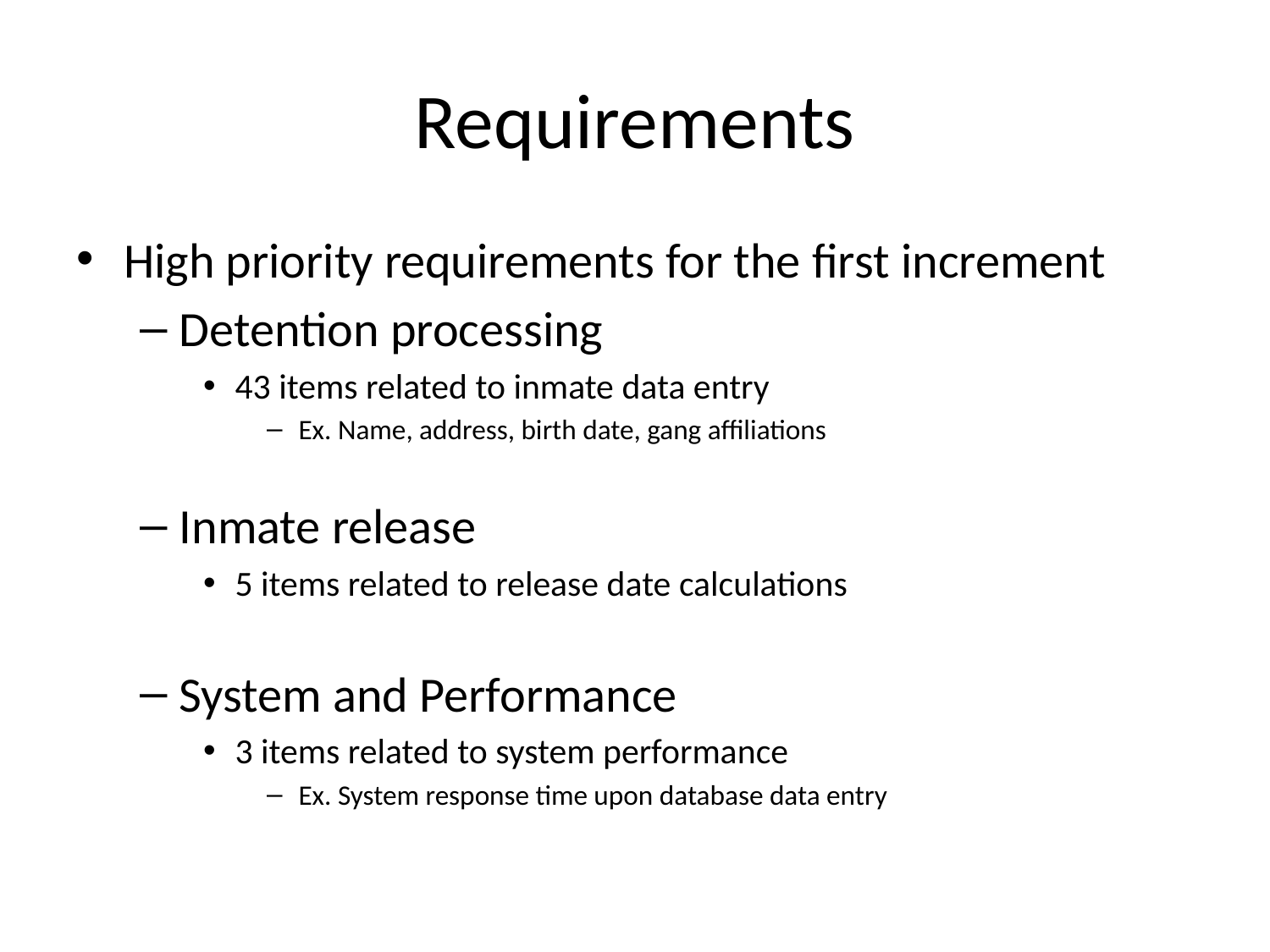

# Requirements
High priority requirements for the first increment
Detention processing
43 items related to inmate data entry
Ex. Name, address, birth date, gang affiliations

Inmate release
5 items related to release date calculations

System and Performance
3 items related to system performance
Ex. System response time upon database data entry